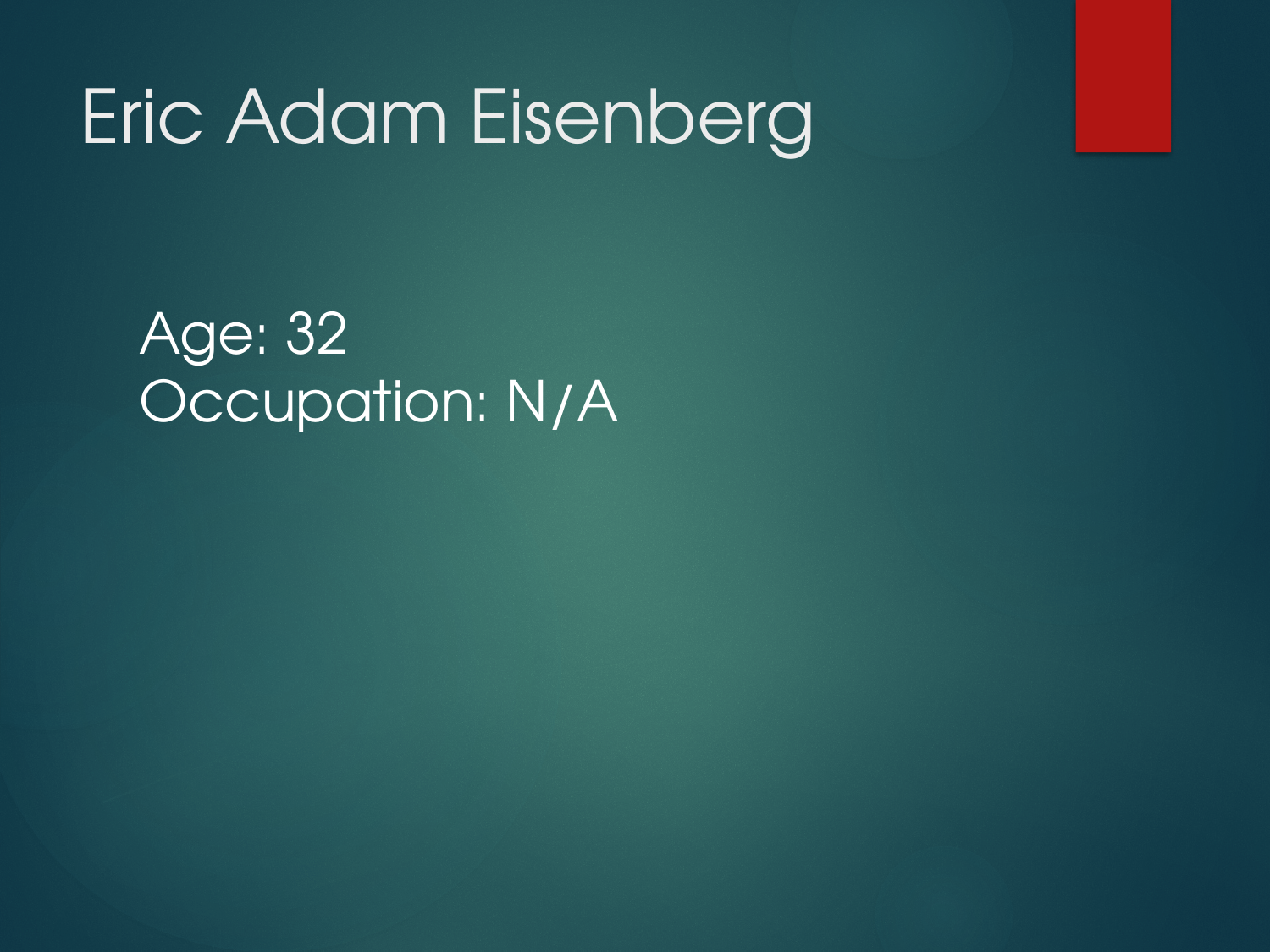

# Eric Adam Eisenberg

Age: 32
Occupation: N/A